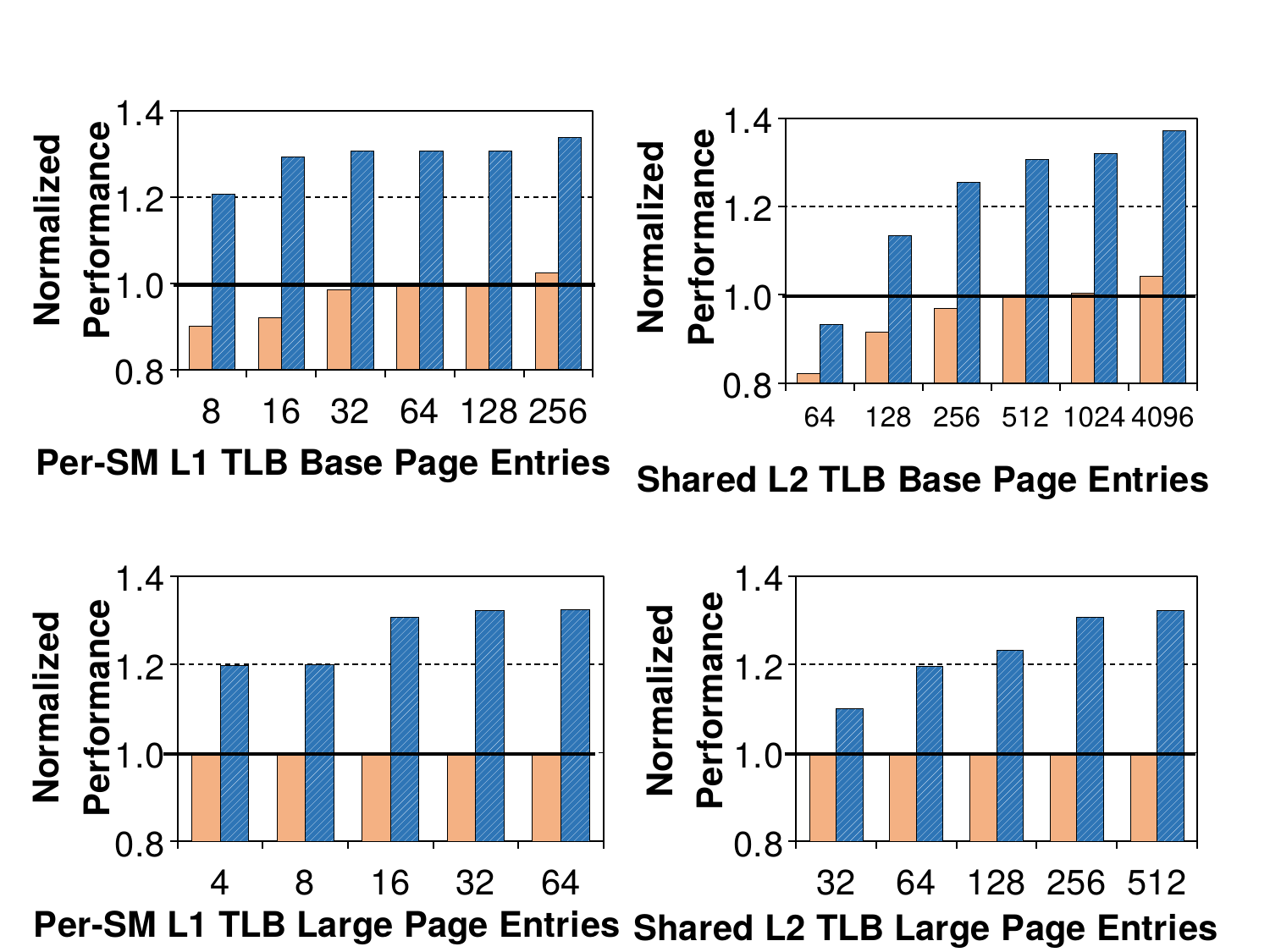

### Chart

| Category | GPU-MMU | Mosaic |
|---|---|---|
| 64 | 0.822 | 0.932678966789668 |
| 128 | 0.915 | 1.133845018450184 |
| 256 | 0.97 | 1.254022140221402 |
| 512 | 1.0 | 1.306273062730628 |
| 1024 | 1.003 | 1.319335793357933 |
| 4096 | 1.041 | 1.371586715867159 |

### Chart

| Category | GPU-MMU | Mosaic |
|---|---|---|
| 8 | 0.9 | 1.2069963099631 |
| 16 | 0.92 | 1.293210332103321 |
| 32 | 0.985 | 1.306273062730628 |
| 64 | 0.996 | 1.306273062730628 |
| 128 | 1.0 | 1.306273062730628 |
| 256 | 1.024 | 1.338929889298893 |

### Chart

| Category | GPU-MMU | Mosaic |
|---|---|---|
|  | 1.0 | 1.197852341 |
|  | 1.0 | 1.200464887 |
|  | 1.0 | 1.306273 |
|  | 1.0 | 1.321948276 |
|  | 1.0 | 1.323254549 |

### Chart

| Category | GPU-MMU | Mosaic |
|---|---|---|
|  | 1.0 | 1.100724638212126 |
|  | 1.0 | 1.196439824143616 |
|  | 1.0 | 1.232333018867924 |
|  | 1.0 | 1.306273 |
|  | 1.0 | 1.321338246509 |